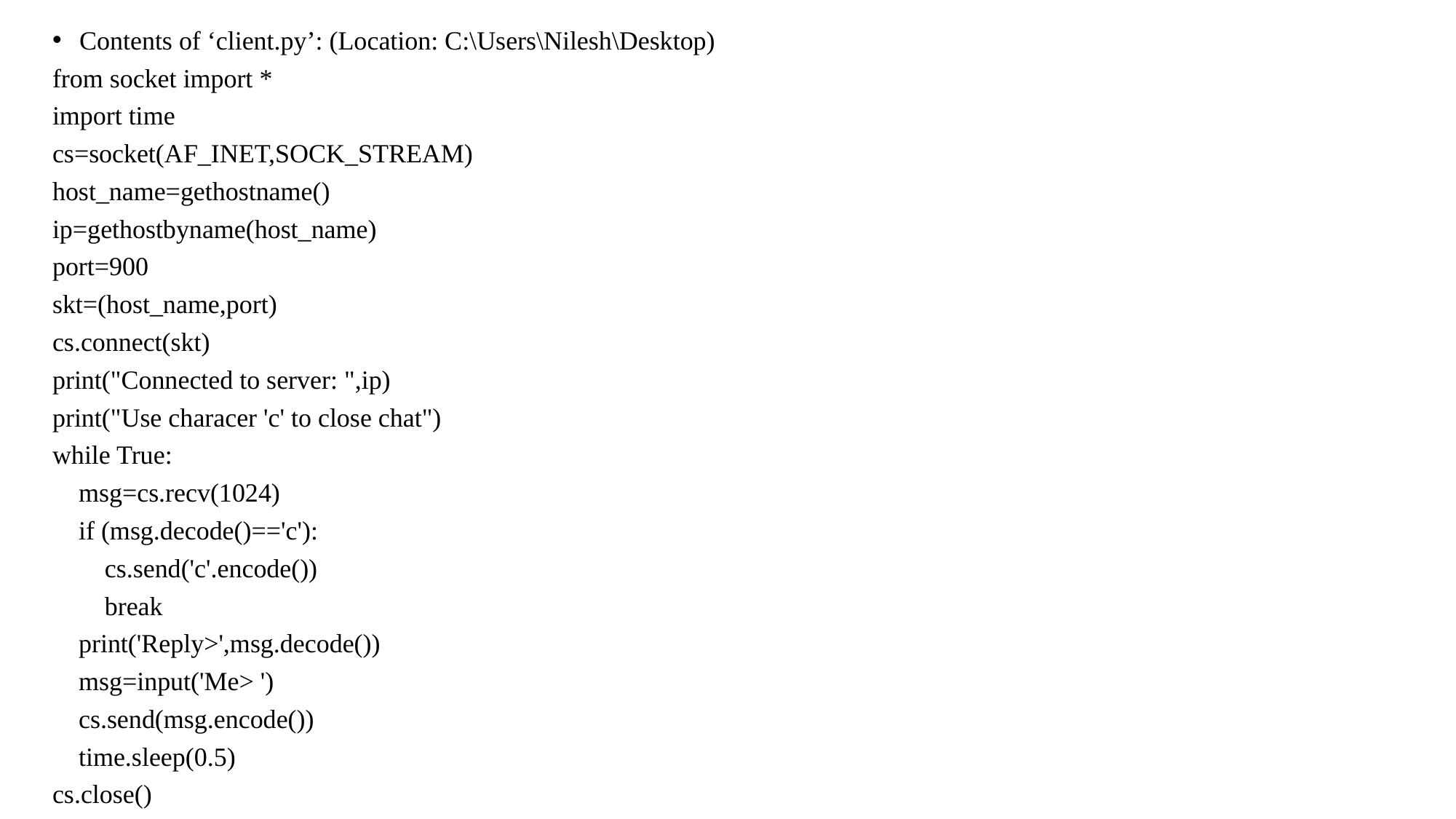

Contents of ‘client.py’: (Location: C:\Users\Nilesh\Desktop)
from socket import *
import time
cs=socket(AF_INET,SOCK_STREAM)
host_name=gethostname()
ip=gethostbyname(host_name)
port=900
skt=(host_name,port)
cs.connect(skt)
print("Connected to server: ",ip)
print("Use characer 'c' to close chat")
while True:
    msg=cs.recv(1024)
    if (msg.decode()=='c'):
        cs.send('c'.encode())
        break
    print('Reply>',msg.decode())
    msg=input('Me> ')
    cs.send(msg.encode())
    time.sleep(0.5)
cs.close()